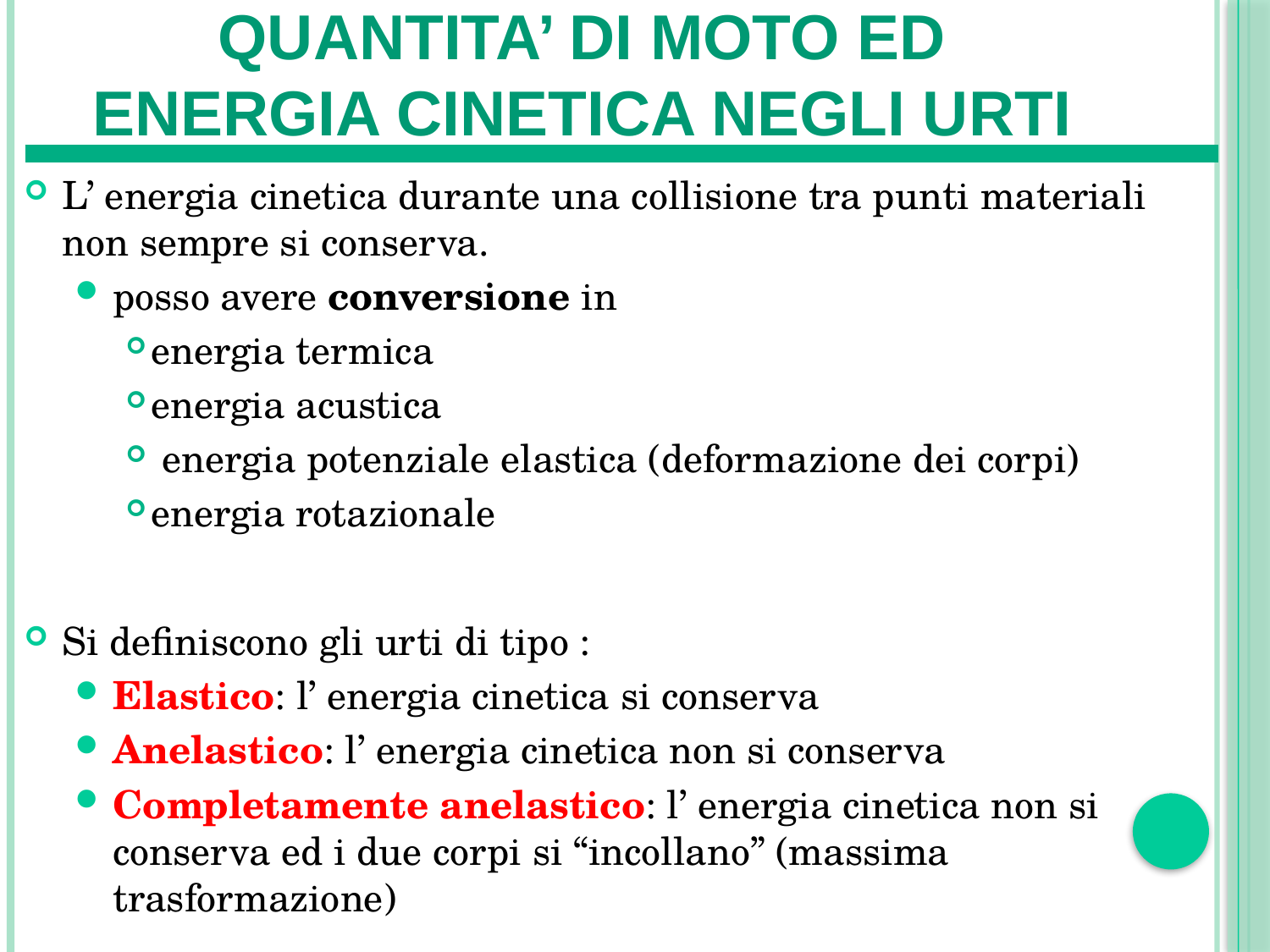

# Quantita’ di moto ed energia cinetica negli urti
L’ energia cinetica durante una collisione tra punti materiali non sempre si conserva.
posso avere conversione in
energia termica
energia acustica
 energia potenziale elastica (deformazione dei corpi)
energia rotazionale

Si definiscono gli urti di tipo :
Elastico: l’ energia cinetica si conserva
Anelastico: l’ energia cinetica non si conserva
Completamente anelastico: l’ energia cinetica non si conserva ed i due corpi si “incollano” (massima trasformazione)